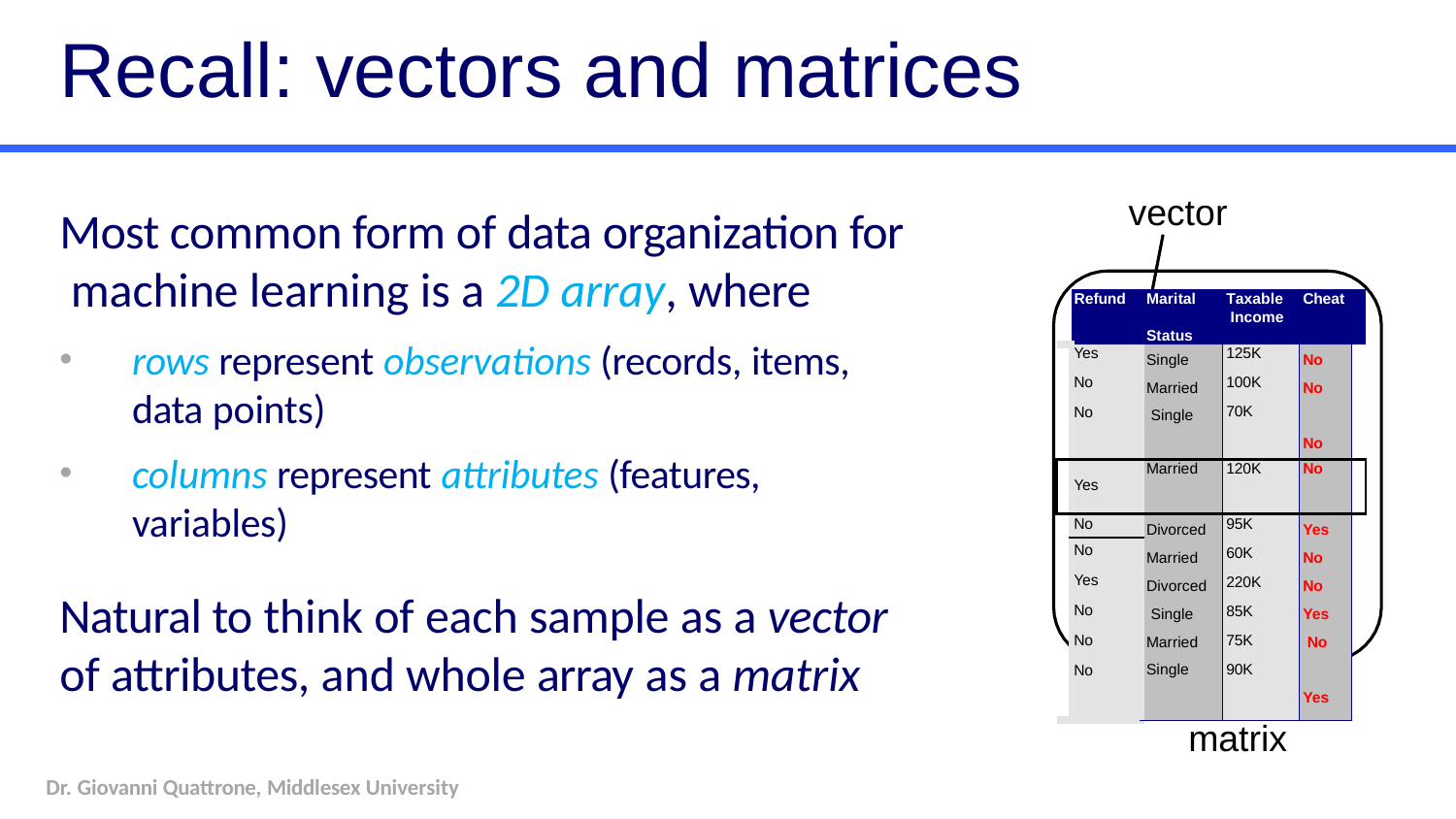

# Recall: vectors and matrices
vector
Most common form of data organization for  machine learning is a 2D array, where

|  | Refund | Marital Status | Taxable Income | Cheat |  |
| --- | --- | --- | --- | --- | --- |
|  | Yes | Single Married Single | 125K 100K 70K | No No No |  |
|  | No |  |  |  |  |
|  | No |  |  |  |  |
|  | Yes | Married | 120K | No |  |
|  | No | Divorced Married Divorced Single Married Single | 95K 60K 220K 85K 75K 90K | Yes No No Yes No Yes |  |
|  | No |  |  |  |  |
|  | Yes |  |  |  |  |
|  | No |  |  |  |  |
|  | No |  |  |  |  |
|  | No |  |  |  |  |
rows represent observations (records, items,
data points)
columns represent attributes (features,
variables)

Natural to think of each sample as a vector
of attributes, and whole array as a matrix
10
matrix
Dr. Giovanni Quattrone, Middlesex University